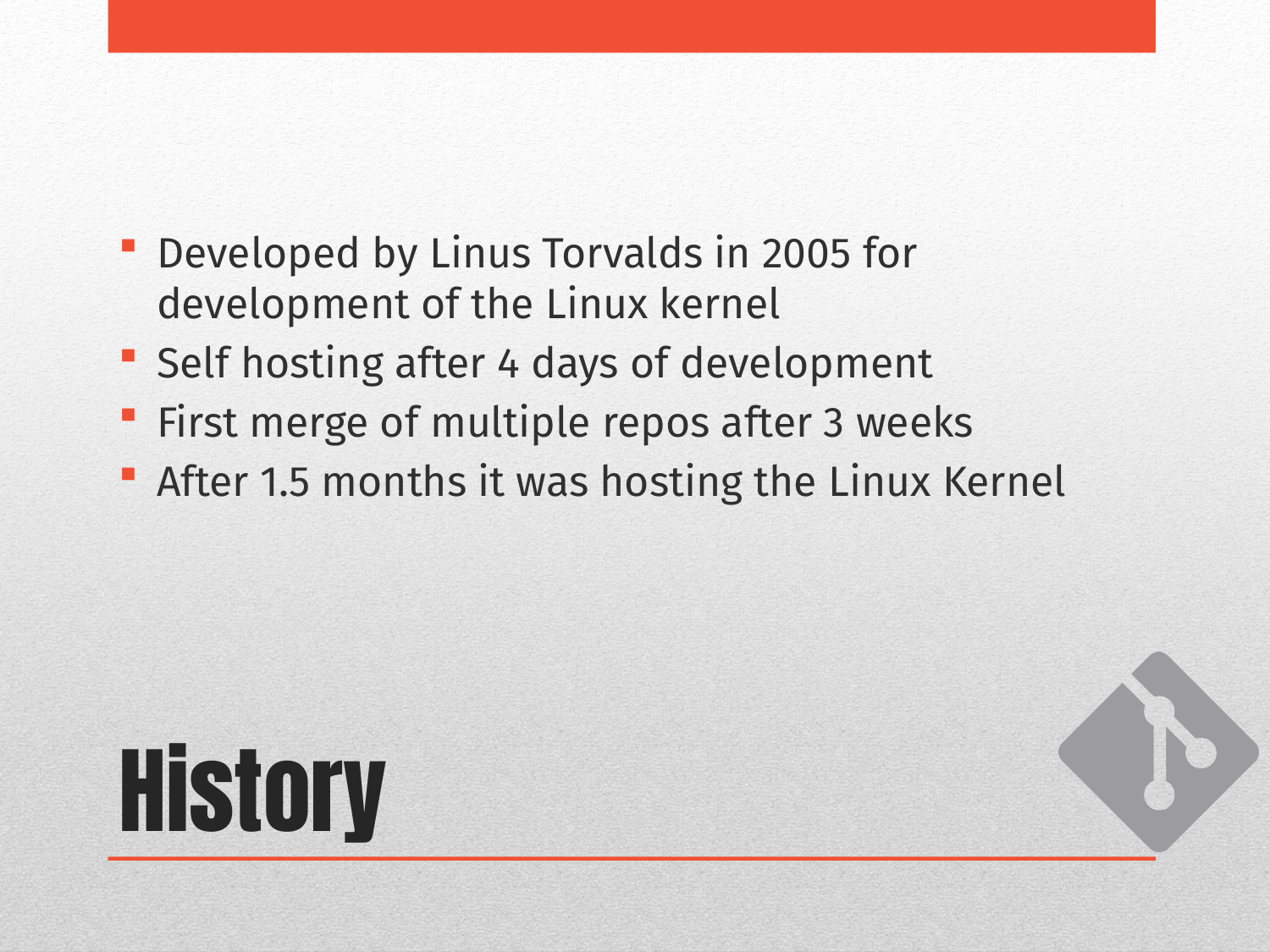

Developed by Linus Torvalds in 2005 for development of the Linux kernel
Self hosting after 4 days of development
First merge of multiple repos after 3 weeks
After 1.5 months it was hosting the Linux Kernel
# History